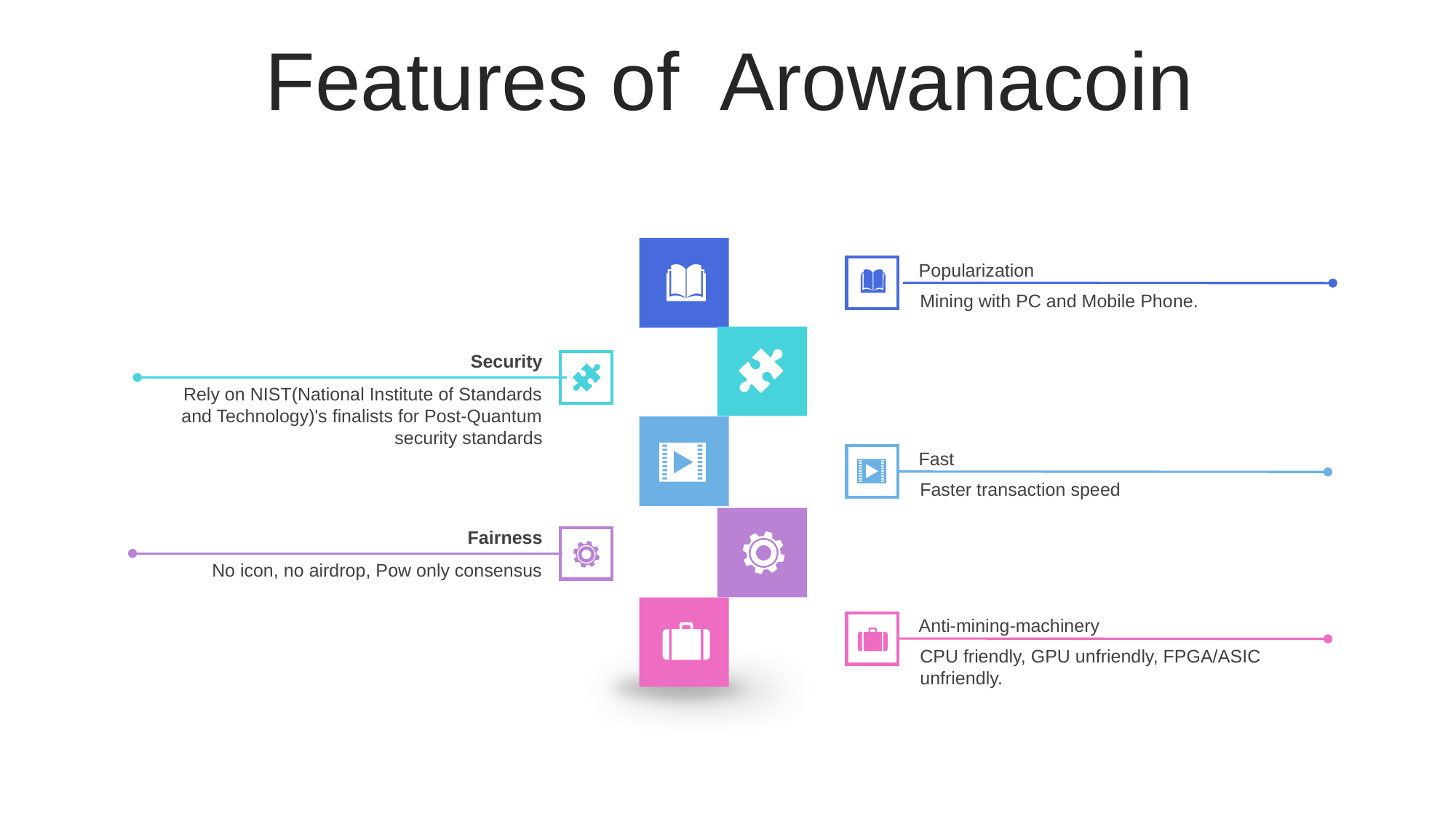

Features of  Arowanacoin

Popularization

Mining with PC and Mobile Phone.

Security

Rely on NIST(National Institute of Standards and Technology)'s finalists for Post-Quantum security standards
Fast

Faster transaction speed
Fairness

No icon, no airdrop, Pow only consensus
Anti-mining-machinery

CPU friendly, GPU unfriendly, FPGA/ASIC unfriendly.